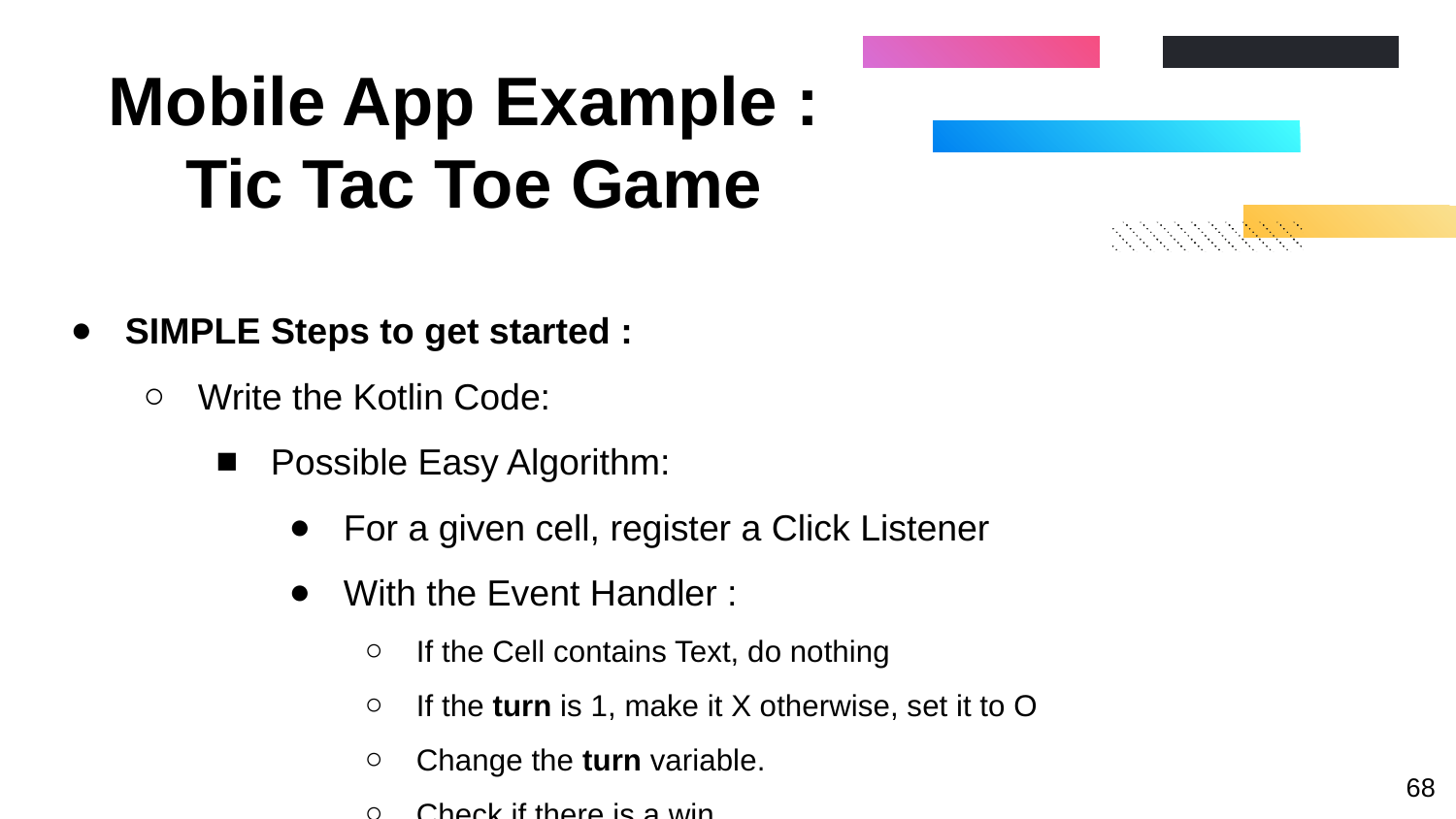

# Mobile App Example : Tic Tac Toe Game
SIMPLE Steps to get started :
Write the Kotlin Code:
Possible Easy Algorithm:
For a given cell, register a Click Listener
With the Event Handler :
If the Cell contains Text, do nothing
If the turn is 1, make it X otherwise, set it to O
Change the turn variable.
Check if there is a win

68